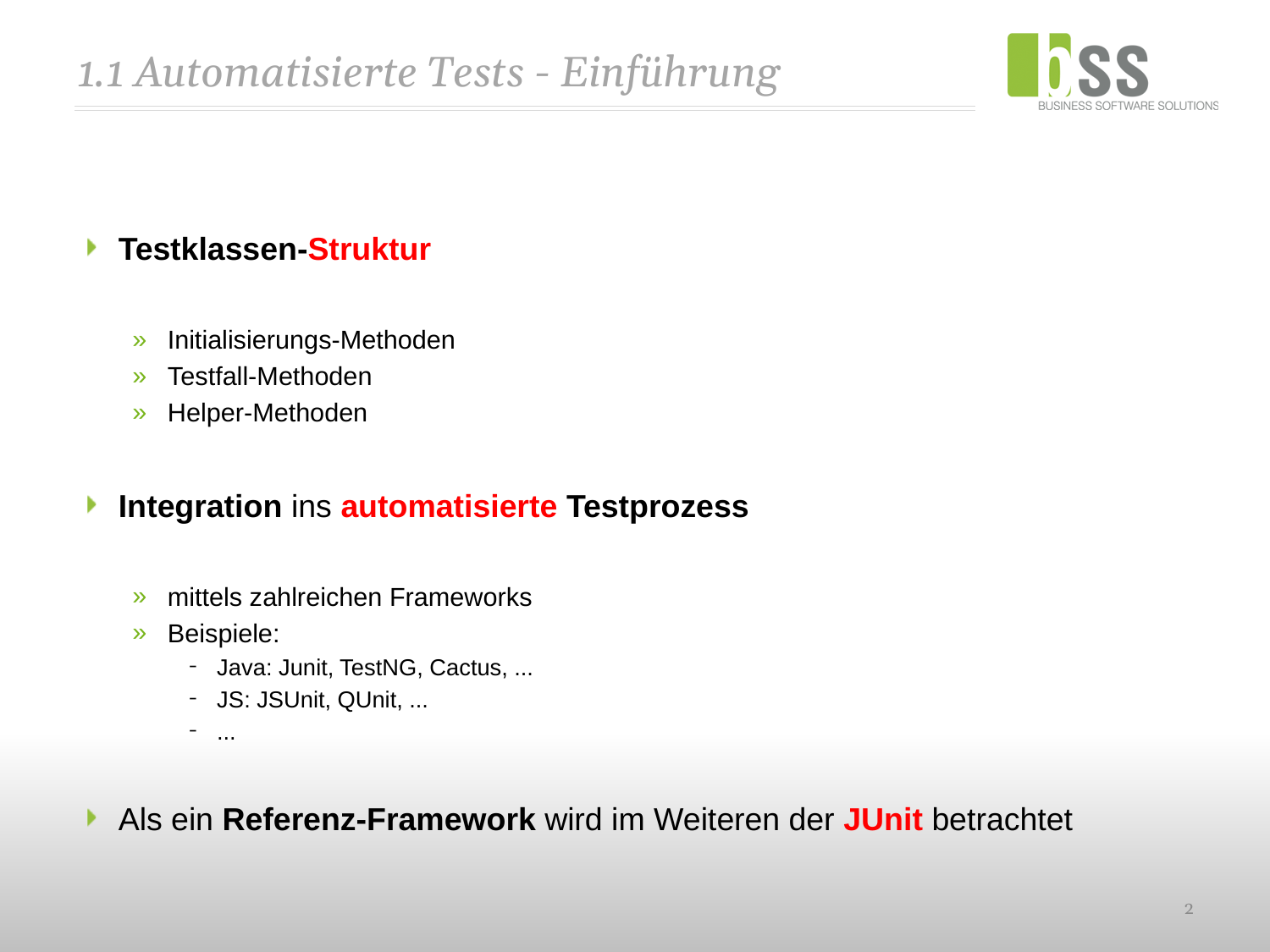

# 1.1 Automatisierte Tests - Einführung
Testklassen-Struktur

Initialisierungs-Methoden
Testfall-Methoden
Helper-Methoden

Integration ins automatisierte Testprozess

mittels zahlreichen Frameworks
Beispiele:
Java: Junit, TestNG, Cactus, ...
JS: JSUnit, QUnit, ...
...

Als ein Referenz-Framework wird im Weiteren der JUnit betrachtet
2